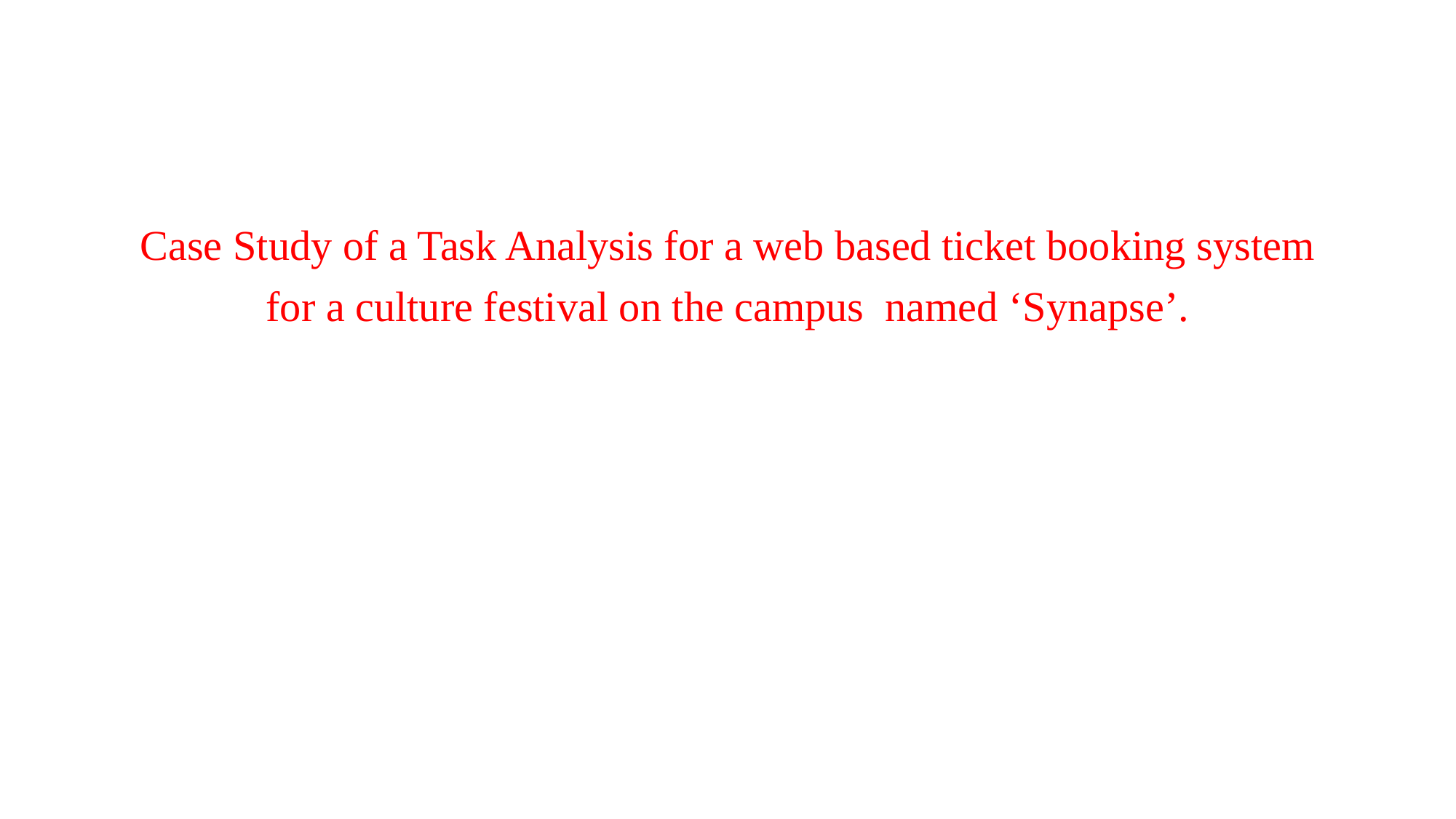

Case Study of a Task Analysis for a web based ticket booking system
for a culture festival on the campus  named ‘Synapse’.